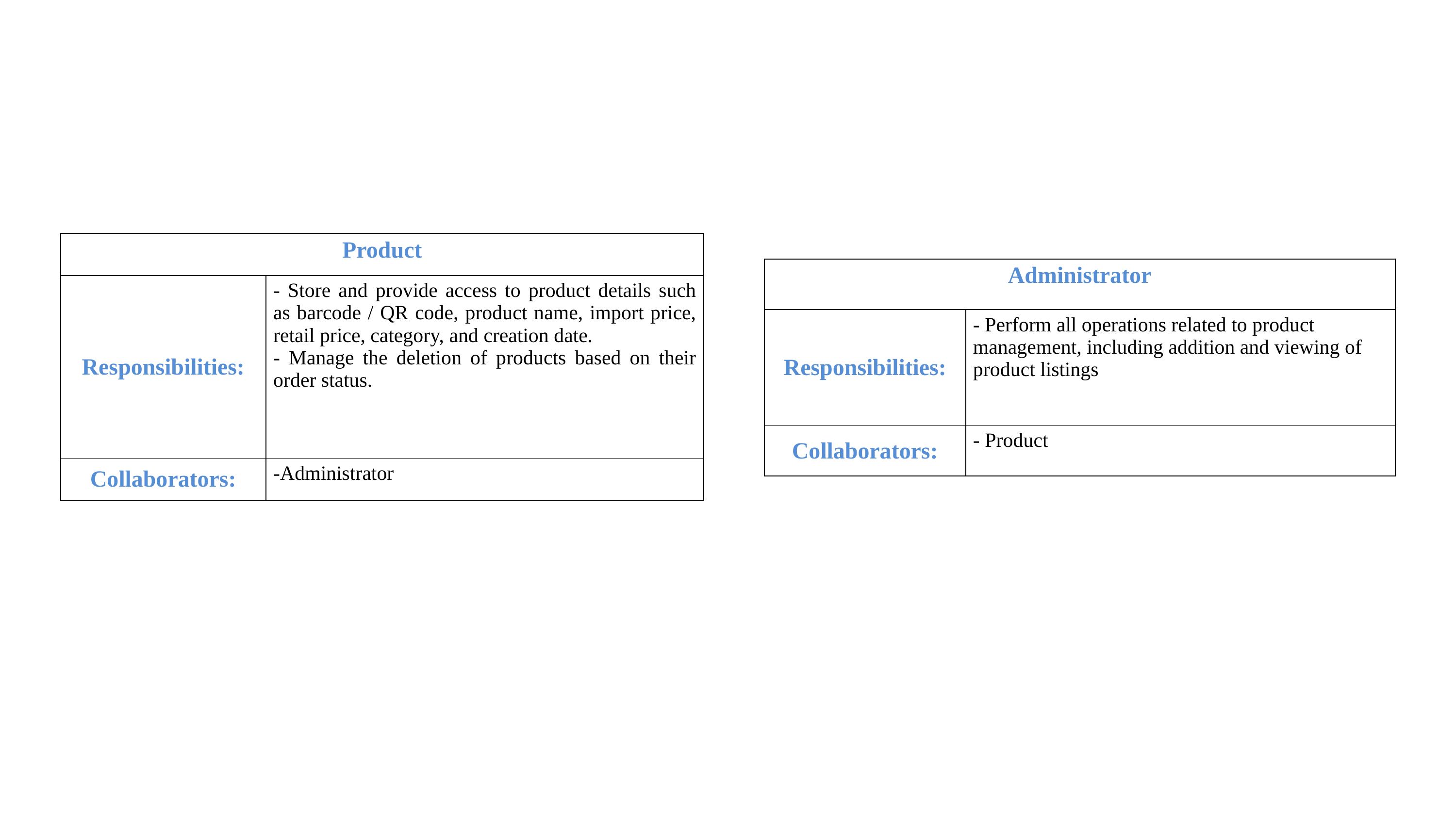

| Product |  |
| --- | --- |
| Responsibilities: | - Store and provide access to product details such as barcode / QR code, product name, import price, retail price, category, and creation date. - Manage the deletion of products based on their order status. |
| Collaborators: | -Administrator |
| Administrator |  |
| --- | --- |
| Responsibilities: | - Perform all operations related to product management, including addition and viewing of product listings |
| Collaborators: | - Product |